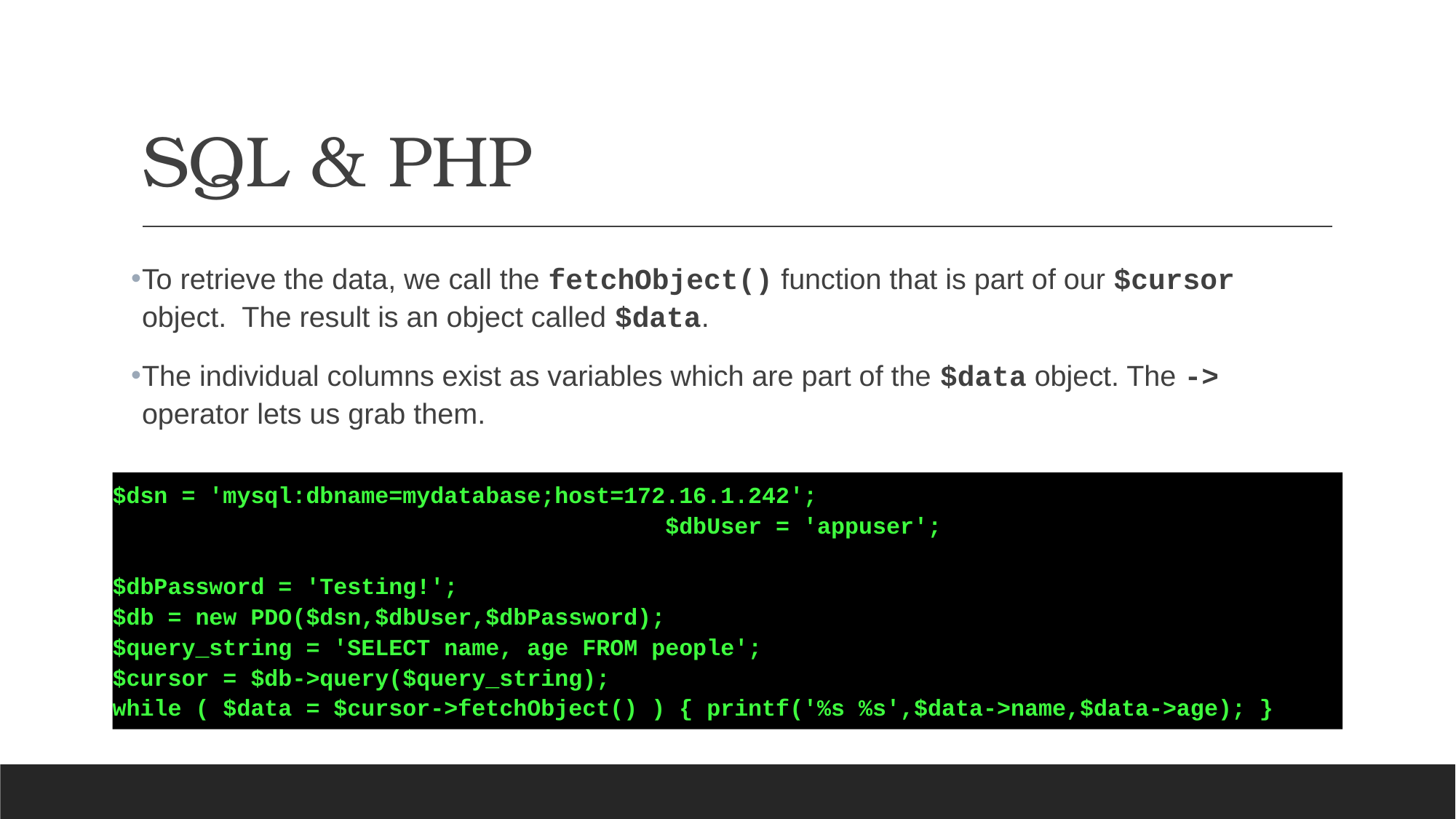

# SQL & PHP
To retrieve the data, we call the fetchObject() function that is part of our $cursor object.  The result is an object called $data.
The individual columns exist as variables which are part of the $data object. The -> operator lets us grab them.
$dsn = 'mysql:dbname=mydatabase;host=172.16.1.242';                                                                              $dbUser = 'appuser';                                                                                                                     $dbPassword = 'Testing!';
$db = new PDO($dsn,$dbUser,$dbPassword);
$query_string = 'SELECT name, age FROM people';
$cursor = $db->query($query_string);
while ( $data = $cursor->fetchObject() ) { printf('%s %s',$data->name,$data->age); }